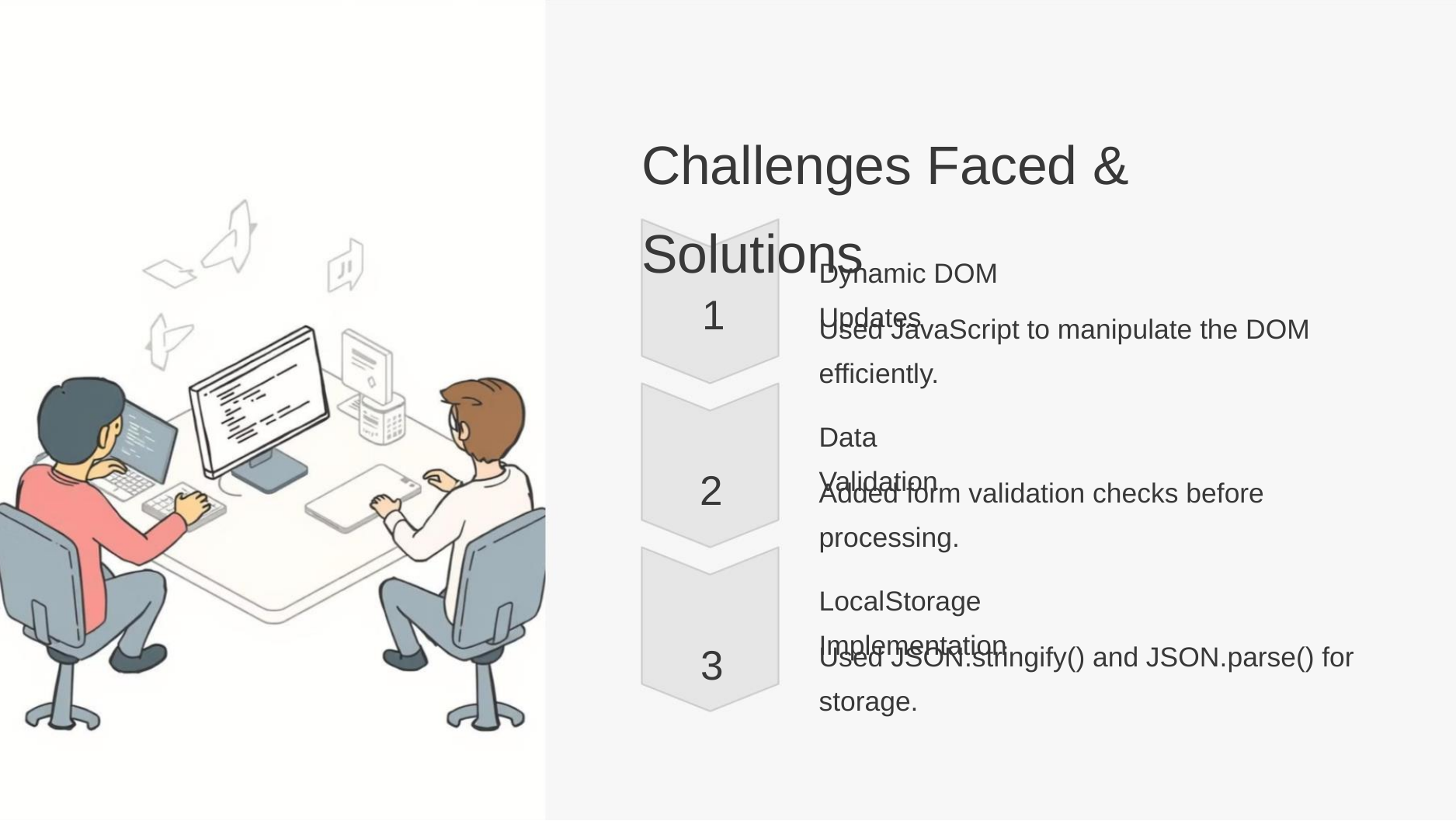

Challenges Faced & Solutions
Dynamic DOM Updates
1
2
3
Used JavaScript to manipulate the DOM efficiently.
Data Validation
Added form validation checks before processing.
LocalStorage Implementation
Used JSON.stringify() and JSON.parse() for storage.